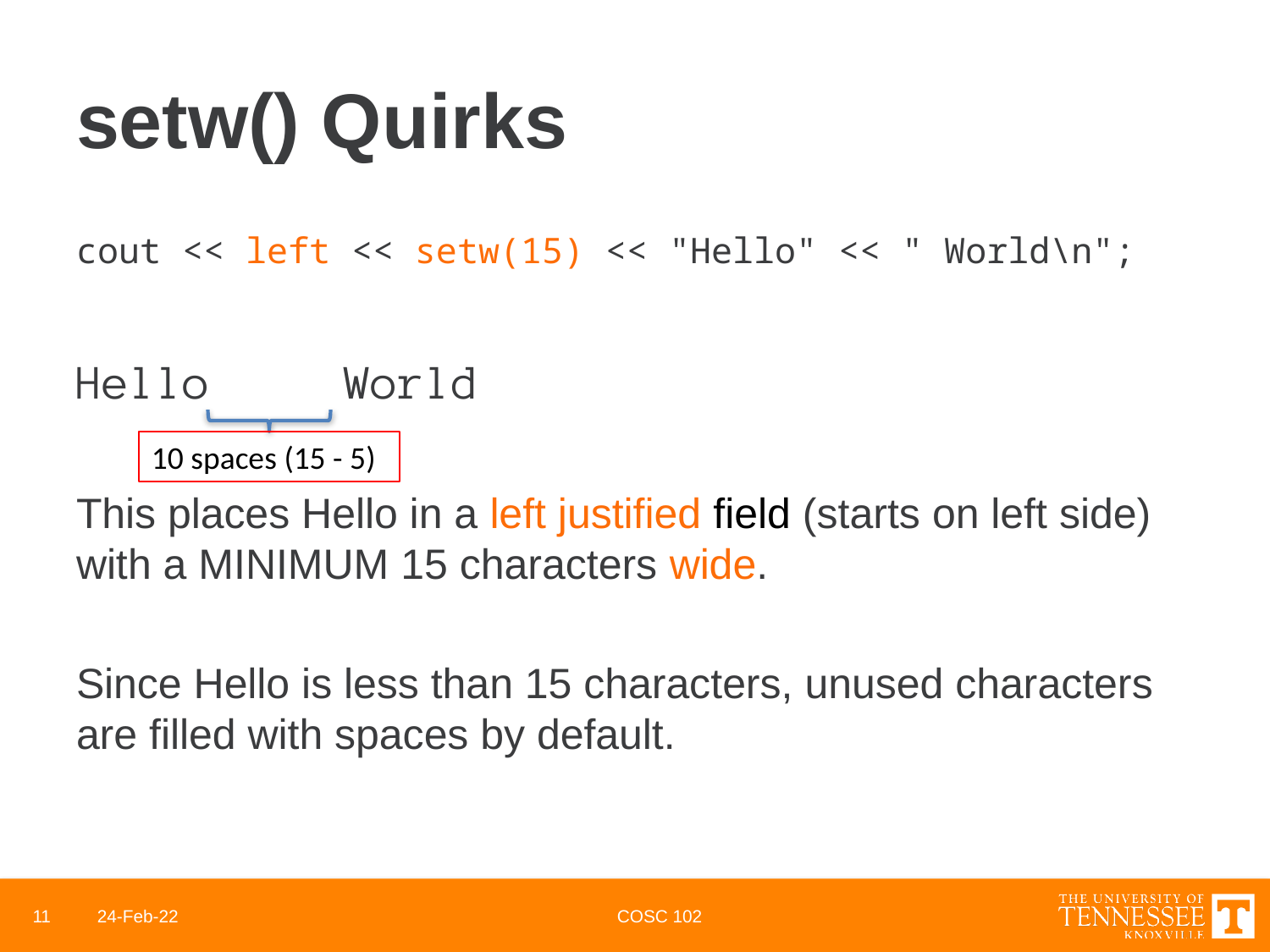

# setw() Quirks
cout << left << setw(15) << "Hello" << " World\n";

Hello     World

This places Hello in a left justified field (starts on left side) with a MINIMUM 15 characters wide.

Since Hello is less than 15 characters, unused characters are filled with spaces by default.

10 spaces (15 - 5)
11
24-Feb-22
COSC 102